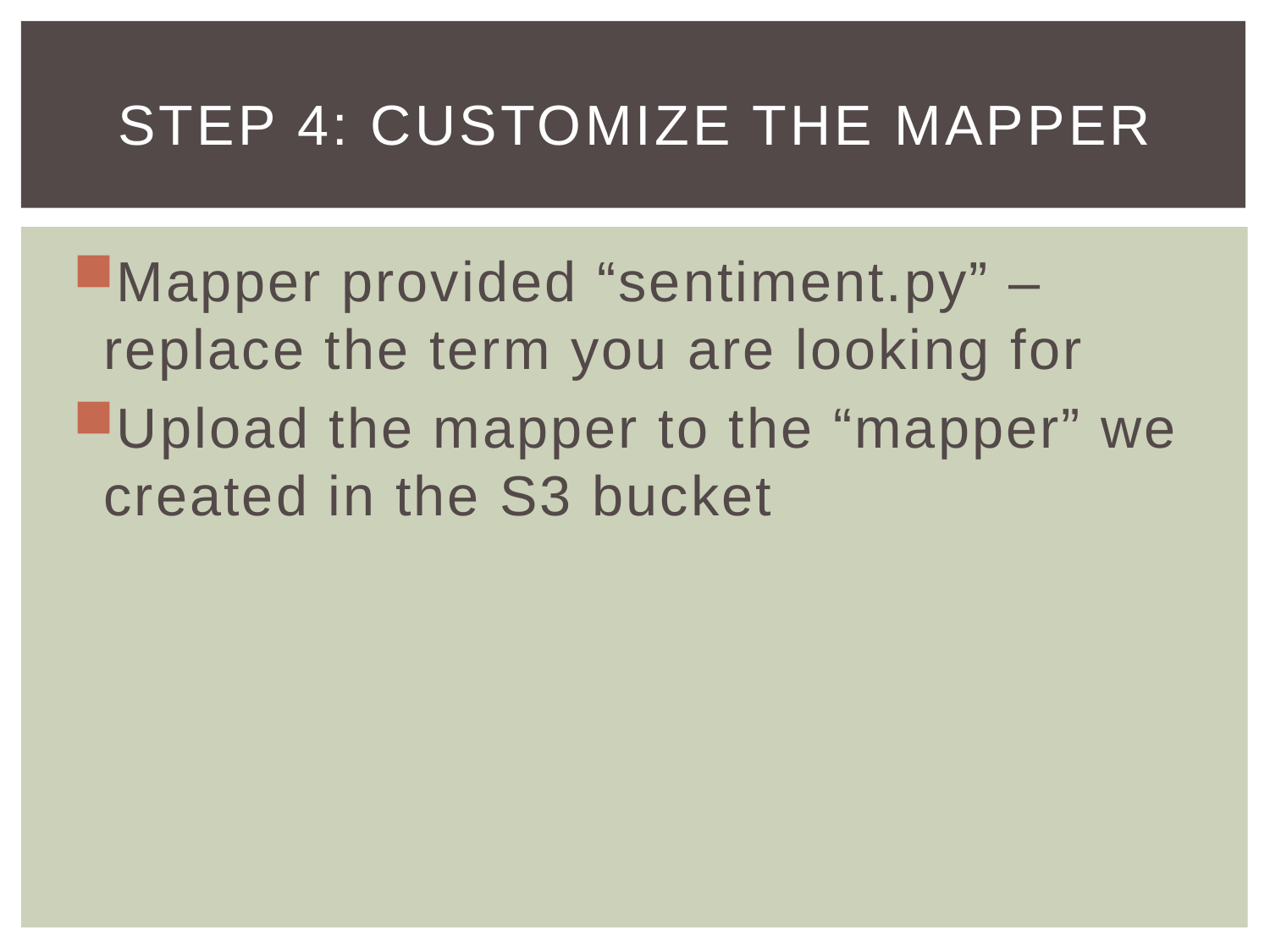

# Step 4: Customize the Mapper
Mapper provided “sentiment.py” – replace the term you are looking for
Upload the mapper to the “mapper” we created in the S3 bucket